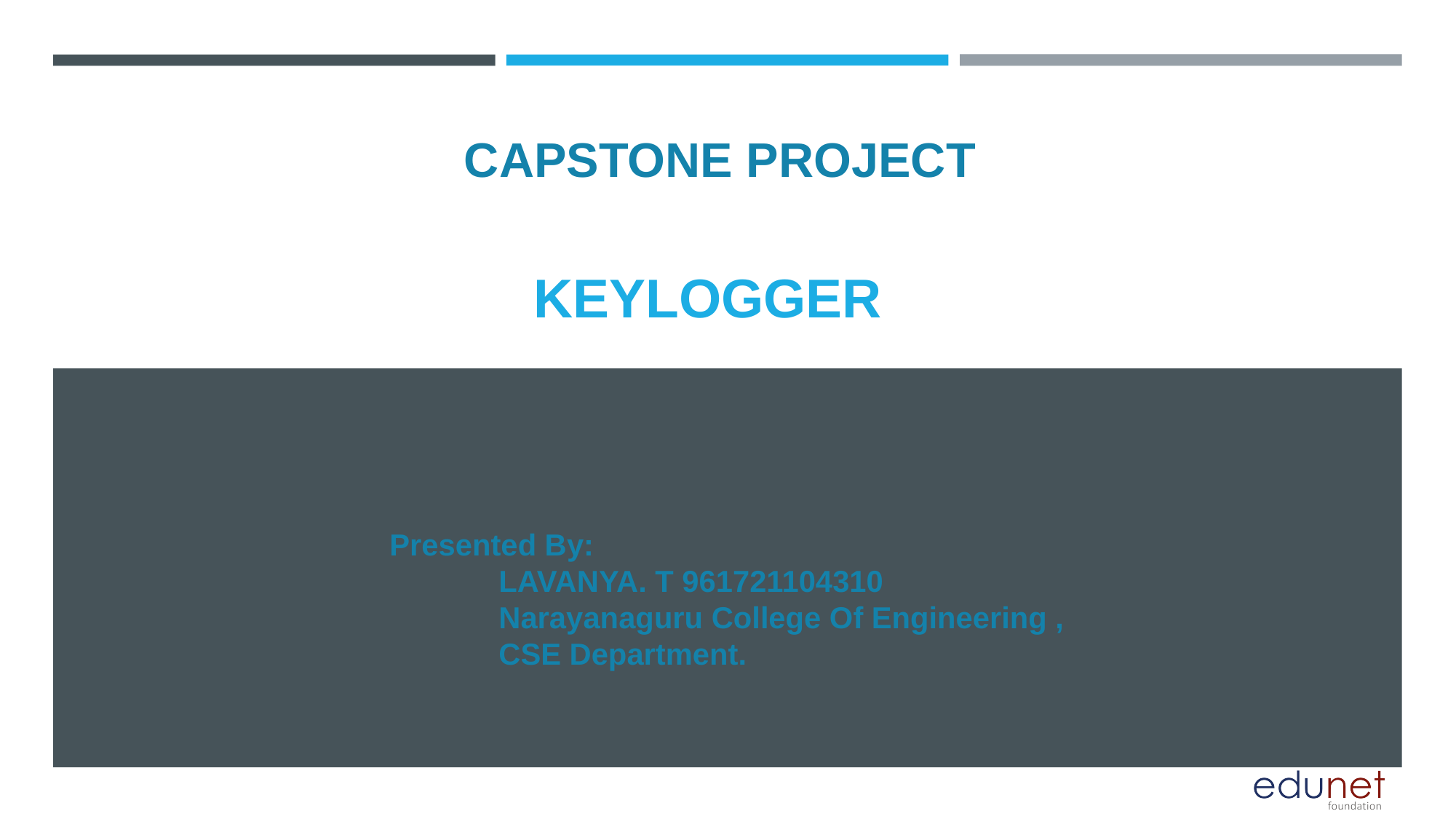

CAPSTONE PROJECT
# KEYLOGGER
Presented By:
	LAVANYA. T 961721104310
	Narayanaguru College Of Engineering ,
	CSE Department.